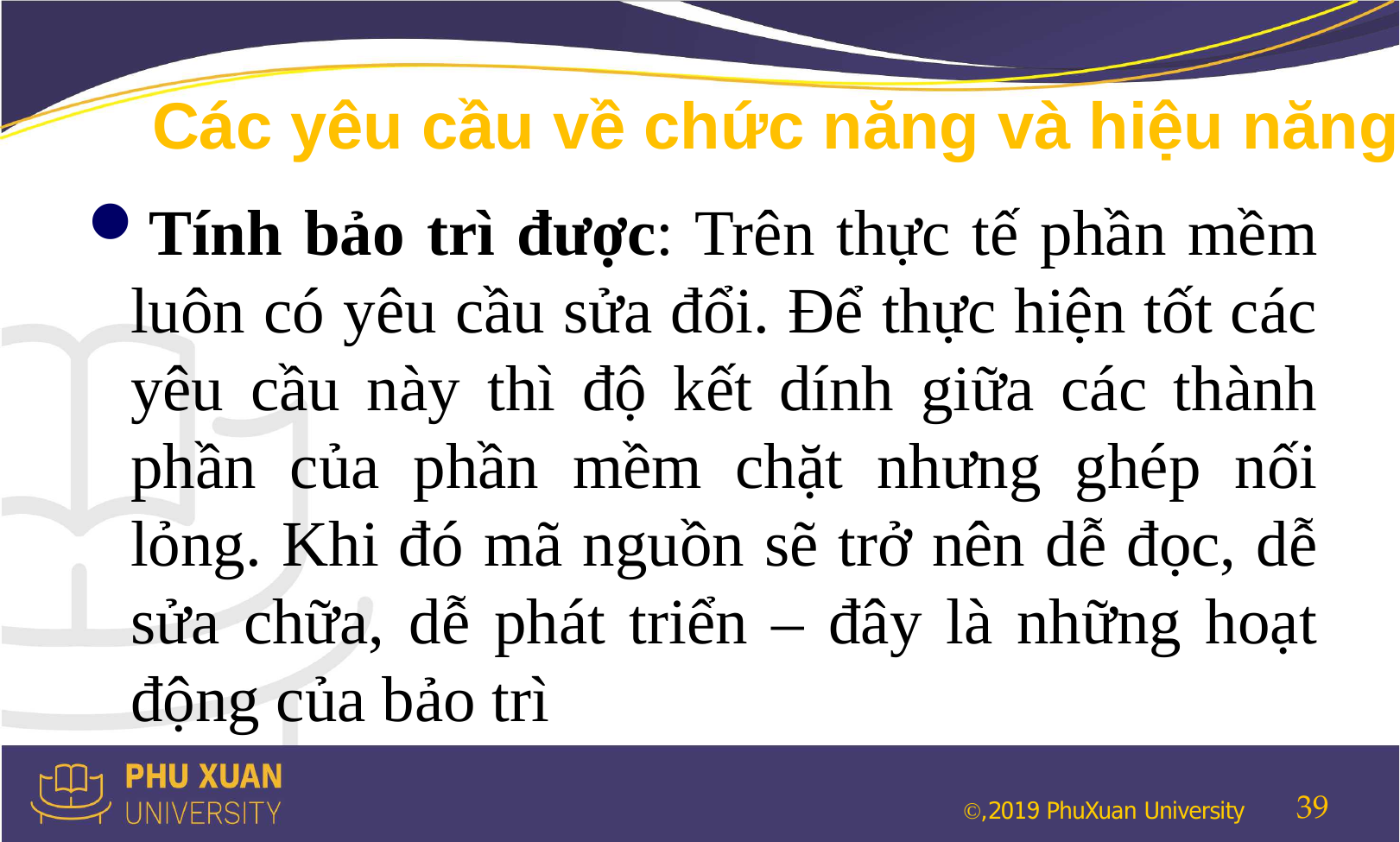

# Các yêu cầu về chức năng và hiệu năng
Tính bảo trì được: Trên thực tế phần mềm luôn có yêu cầu sửa đổi. Để thực hiện tốt các yêu cầu này thì độ kết dính giữa các thành phần của phần mềm chặt nhưng ghép nối lỏng. Khi đó mã nguồn sẽ trở nên dễ đọc, dễ sửa chữa, dễ phát triển – đây là những hoạt động của bảo trì
39